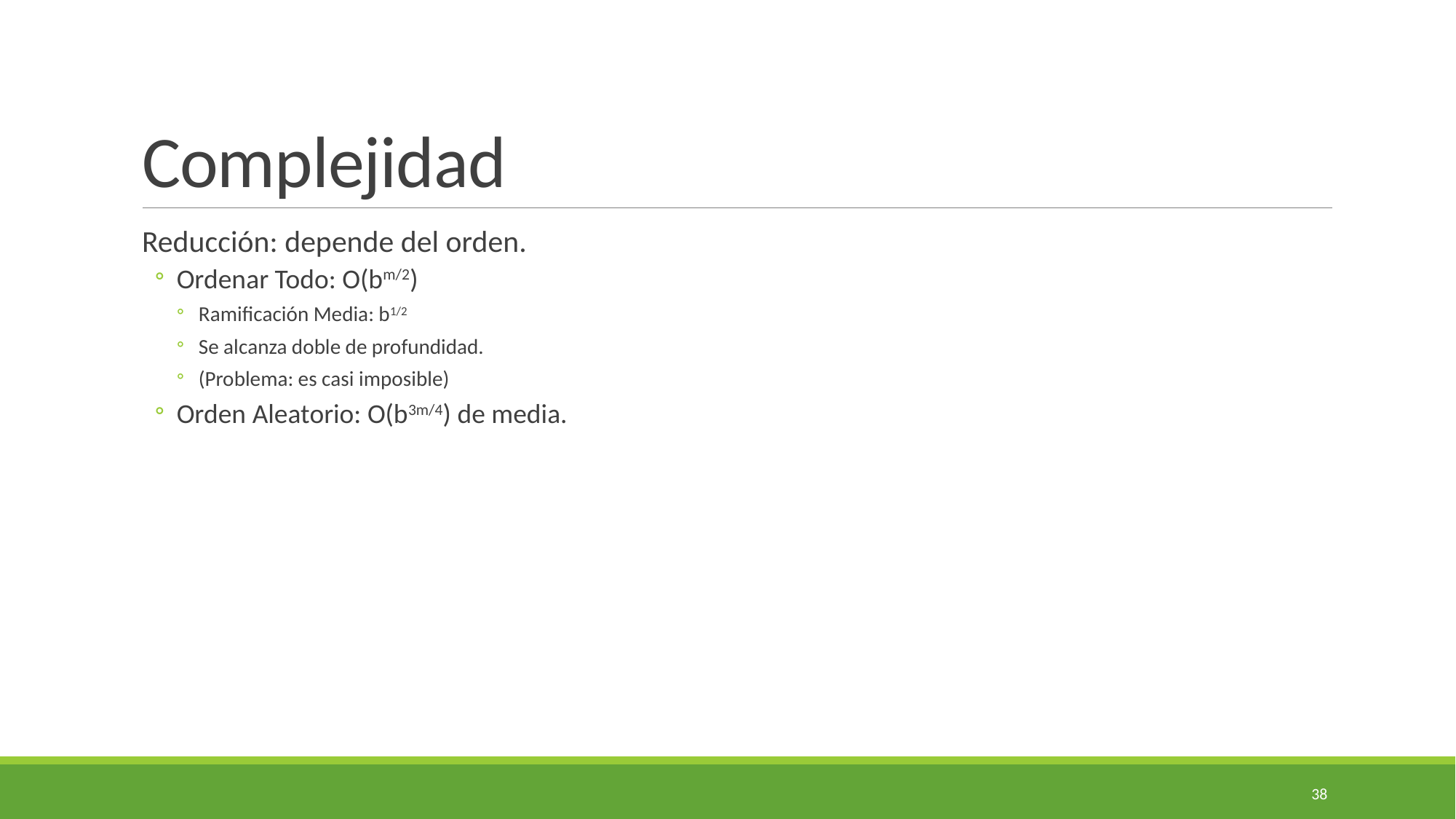

# Complejidad
Reducción: depende del orden.
Ordenar Todo: O(bm/2)
Ramificación Media: b1/2
Se alcanza doble de profundidad.
(Problema: es casi imposible)
Orden Aleatorio: O(b3m/4) de media.
38